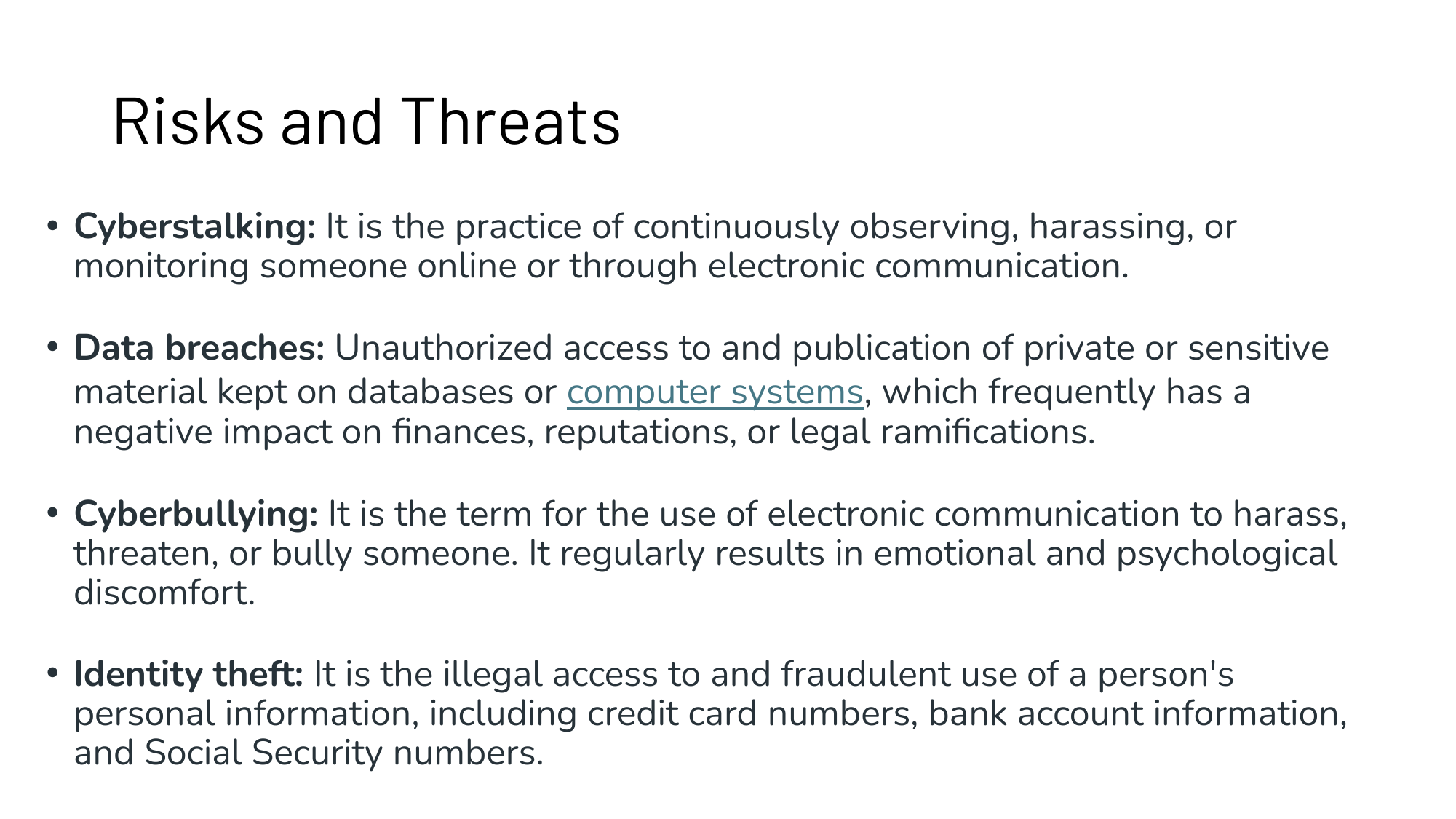

# Risks and Threats
Cyberstalking: It is the practice of continuously observing, harassing, or monitoring someone online or through electronic communication.
Data breaches: Unauthorized access to and publication of private or sensitive material kept on databases or computer systems, which frequently has a negative impact on finances, reputations, or legal ramifications.
Cyberbullying: It is the term for the use of electronic communication to harass, threaten, or bully someone. It regularly results in emotional and psychological discomfort.
Identity theft: It is the illegal access to and fraudulent use of a person's personal information, including credit card numbers, bank account information, and Social Security numbers.